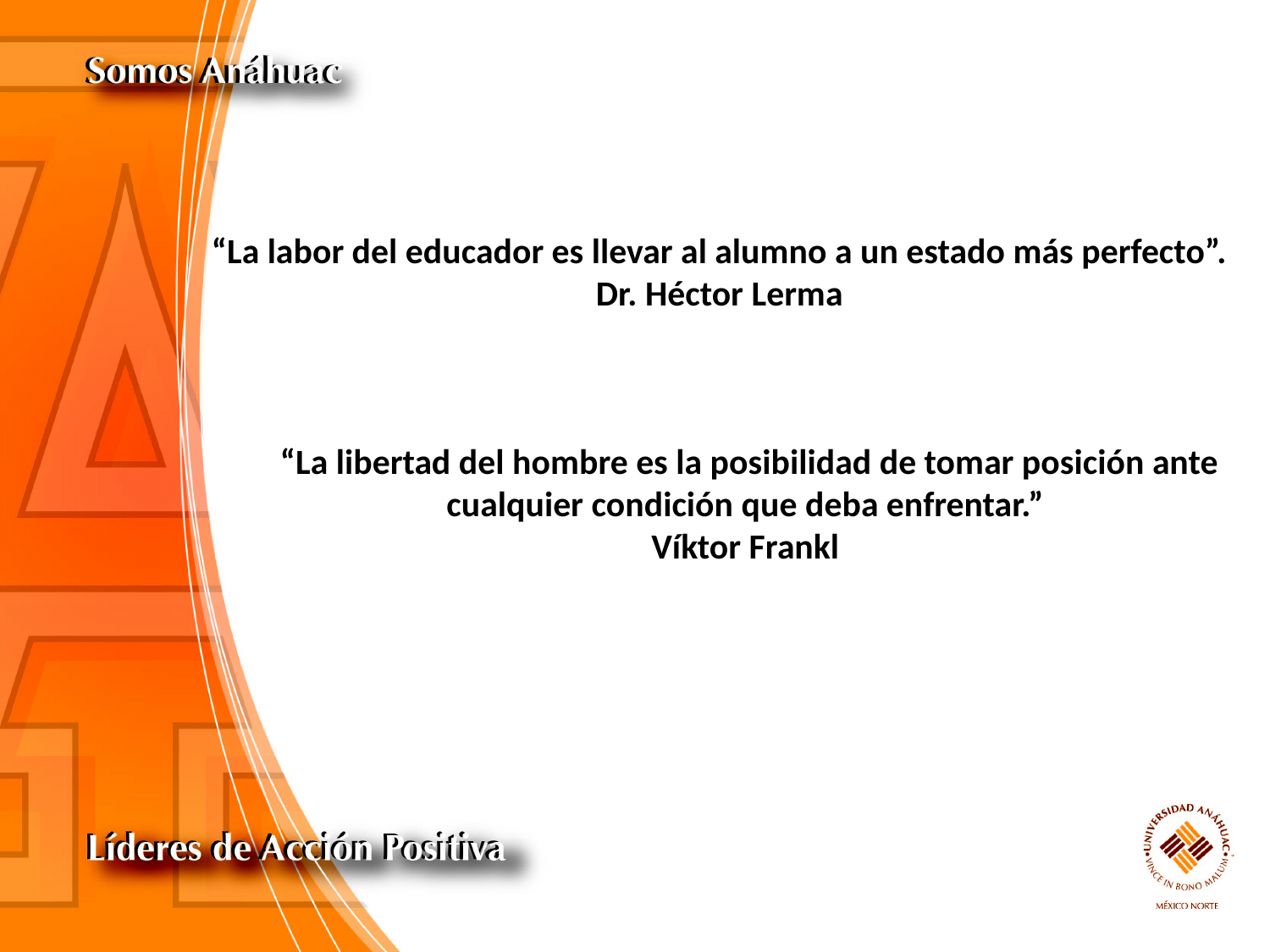

“La labor del educador es llevar al alumno a un estado más perfecto”.
Dr. Héctor Lerma
“La libertad del hombre es la posibilidad de tomar posición ante cualquier condición que deba enfrentar.”
Víktor Frankl